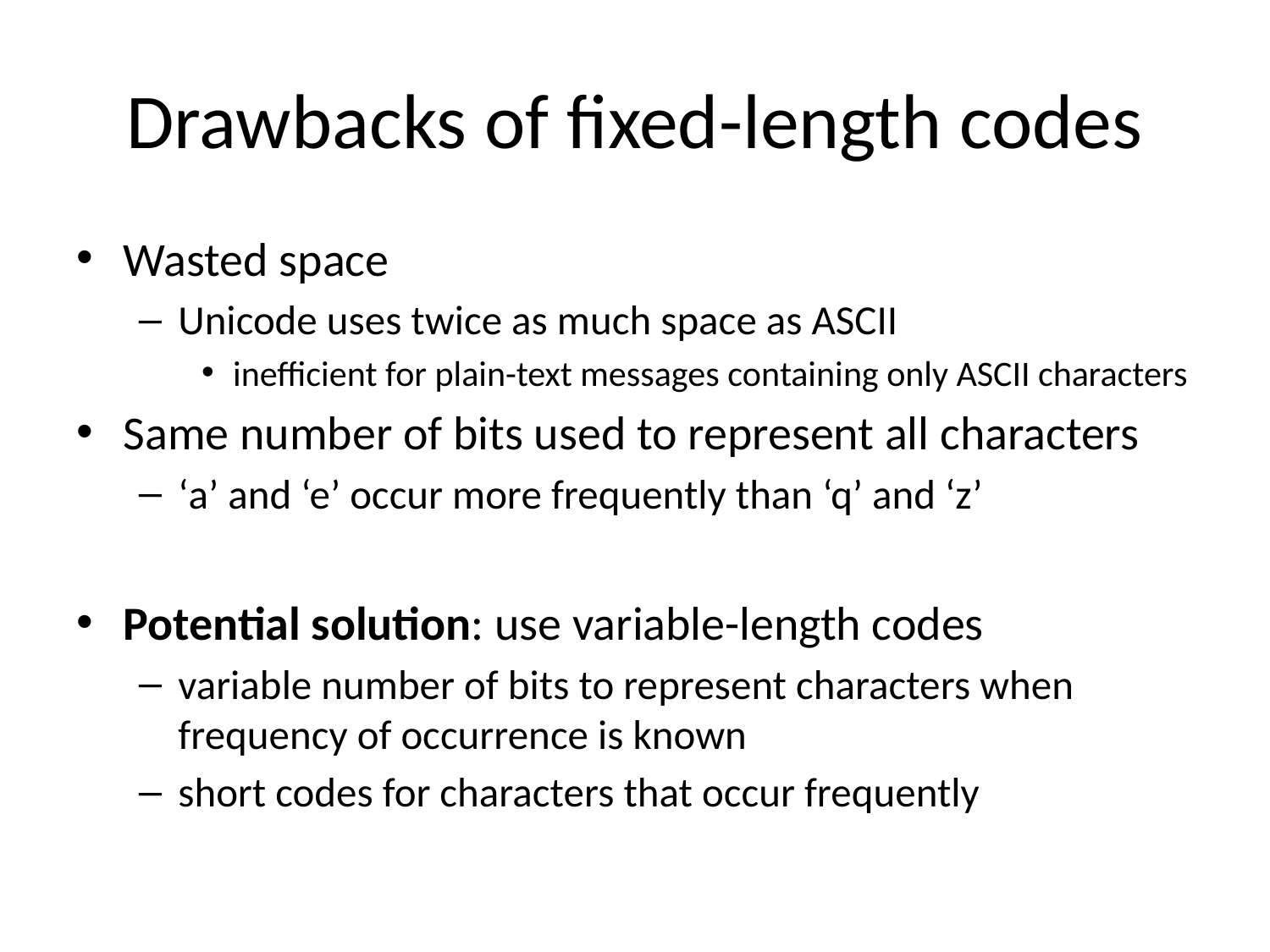

# Drawbacks of fixed-length codes
Wasted space
Unicode uses twice as much space as ASCII
inefficient for plain-text messages containing only ASCII characters
Same number of bits used to represent all characters
‘a’ and ‘e’ occur more frequently than ‘q’ and ‘z’

Potential solution: use variable-length codes
variable number of bits to represent characters when frequency of occurrence is known
short codes for characters that occur frequently